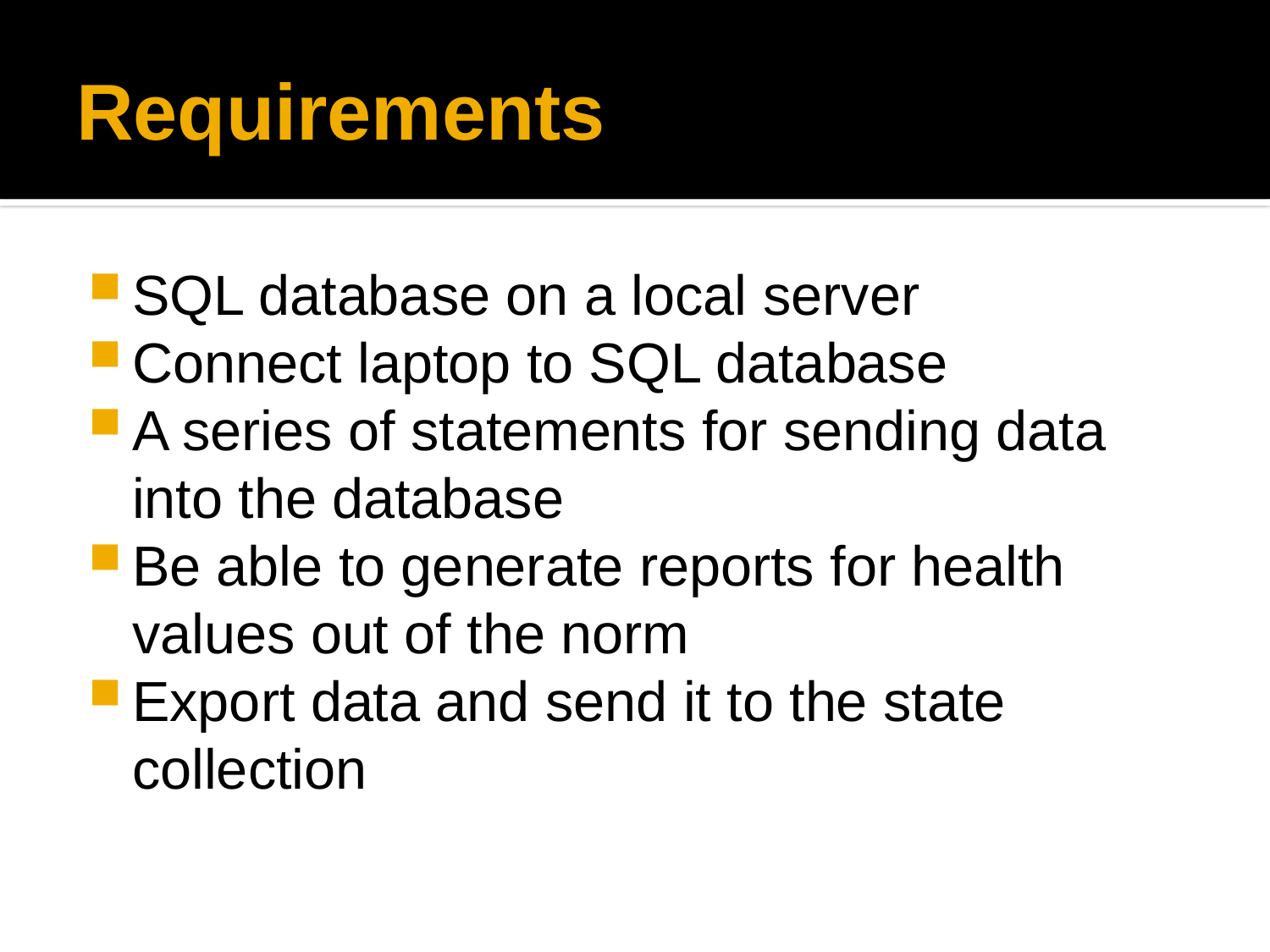

# Requirements
SQL database on a local server
Connect laptop to SQL database
A series of statements for sending data into the database
Be able to generate reports for health values out of the norm
Export data and send it to the state collection